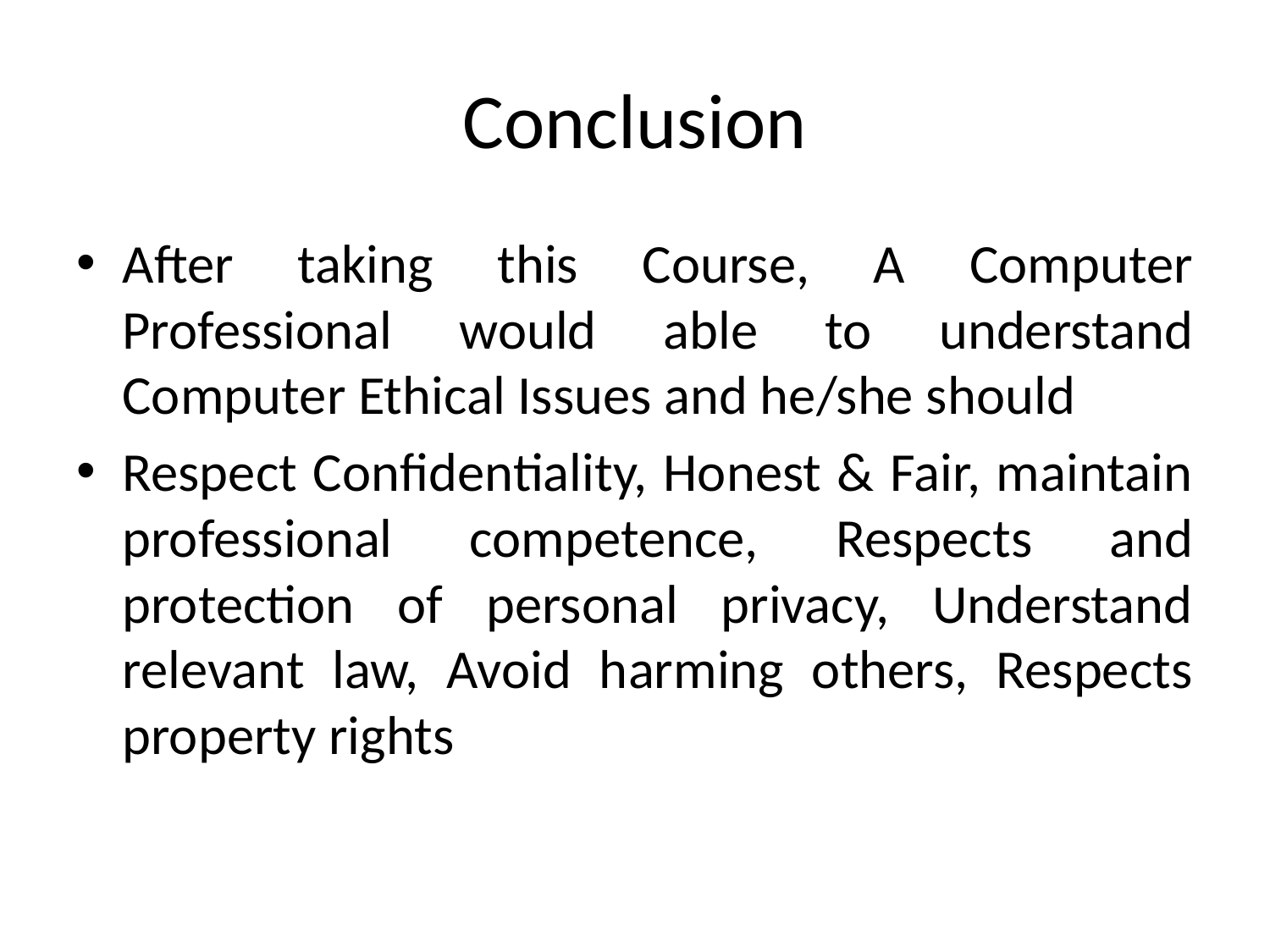

# Conclusion
After taking this Course, A Computer Professional would able to understand Computer Ethical Issues and he/she should
Respect Confidentiality, Honest & Fair, maintain professional competence, Respects and protection of personal privacy, Understand relevant law, Avoid harming others, Respects property rights